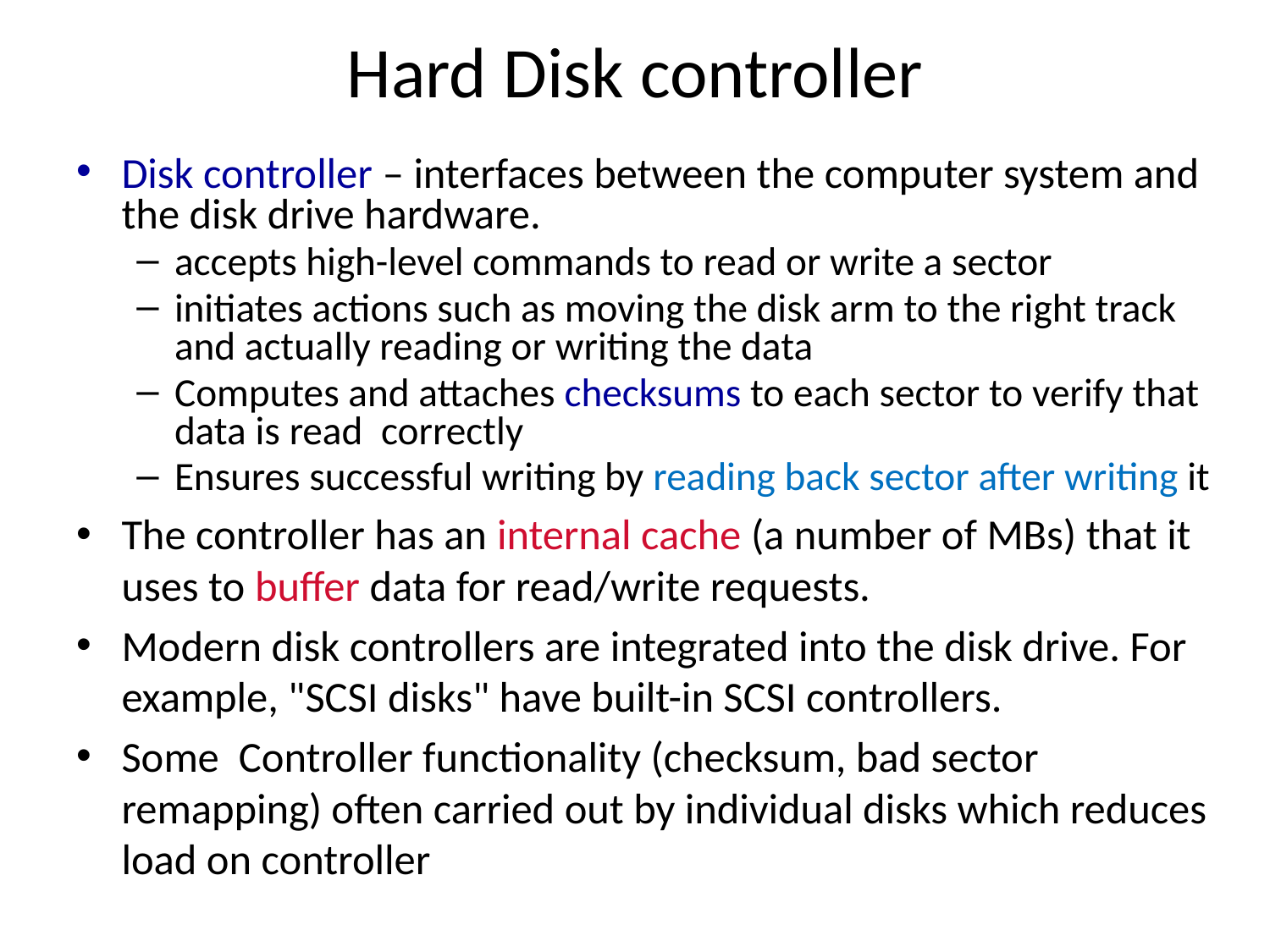

# Hard Disk controller
Disk controller – interfaces between the computer system and the disk drive hardware.
accepts high-level commands to read or write a sector
initiates actions such as moving the disk arm to the right track and actually reading or writing the data
Computes and attaches checksums to each sector to verify that data is read  correctly
Ensures successful writing by reading back sector after writing it
The controller has an internal cache (a number of MBs) that it uses to buffer data for read/write requests.
Modern disk controllers are integrated into the disk drive. For example, "SCSI disks" have built-in SCSI controllers.
Some  Controller functionality (checksum, bad sector remapping) often carried out by individual disks which reduces load on controller